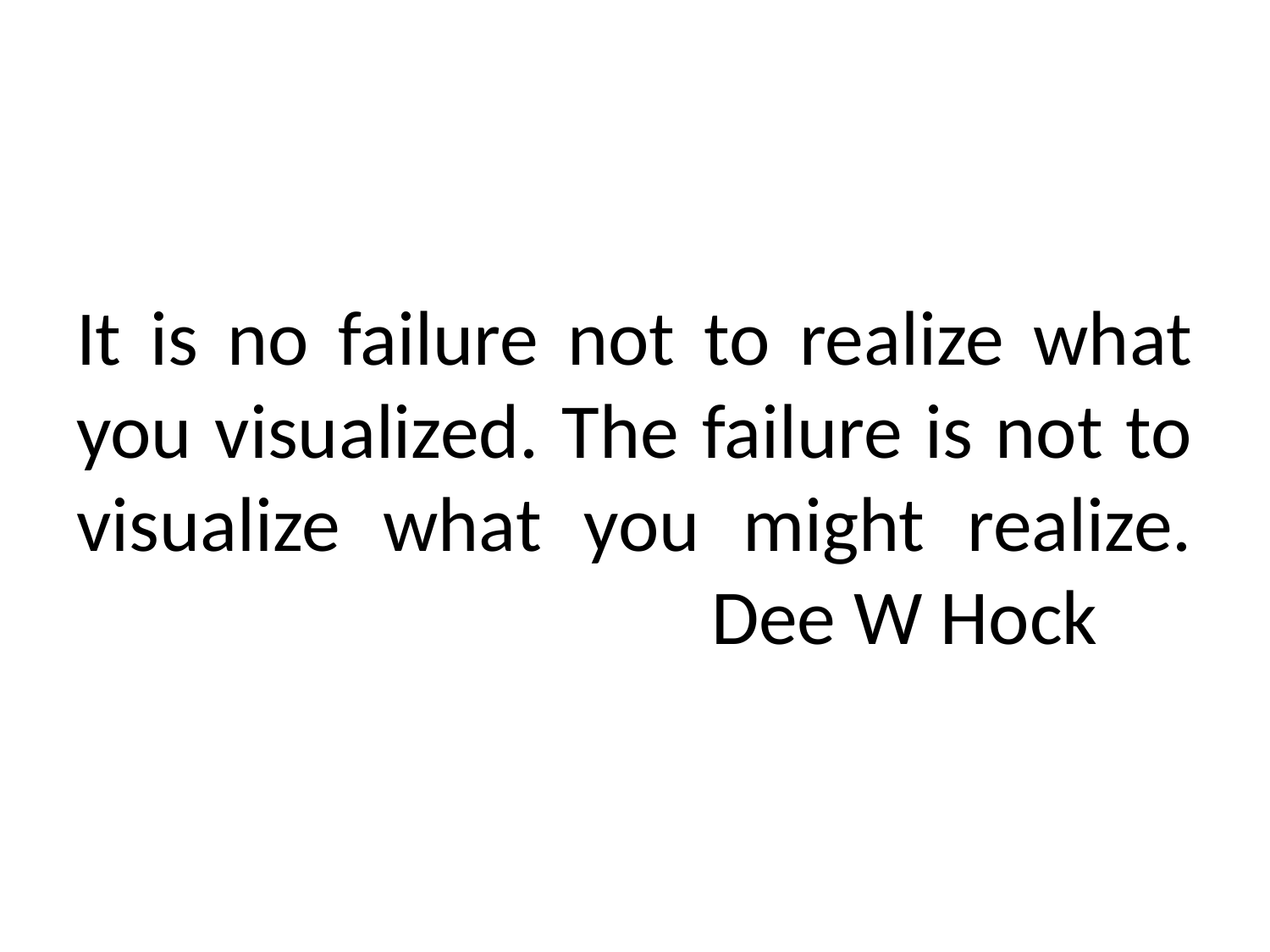

# It is no failure not to realize what you visualized. The failure is not to visualize what you might realize. Dee W Hock